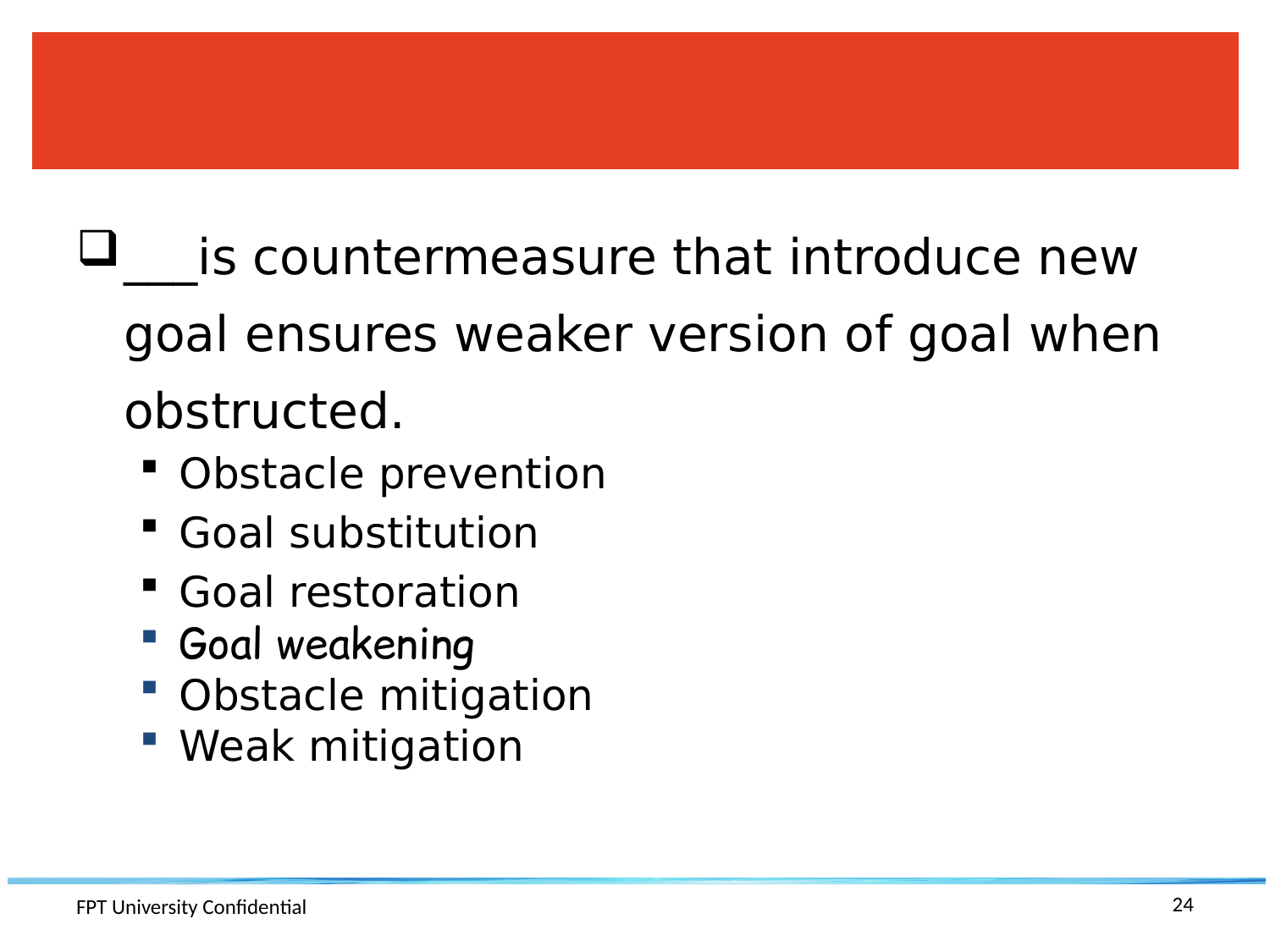

#
___is countermeasure that introduce new goal ensures weaker version of goal when obstructed.
Obstacle prevention
Goal substitution
Goal restoration
Goal weakening
Obstacle mitigation
Weak mitigation